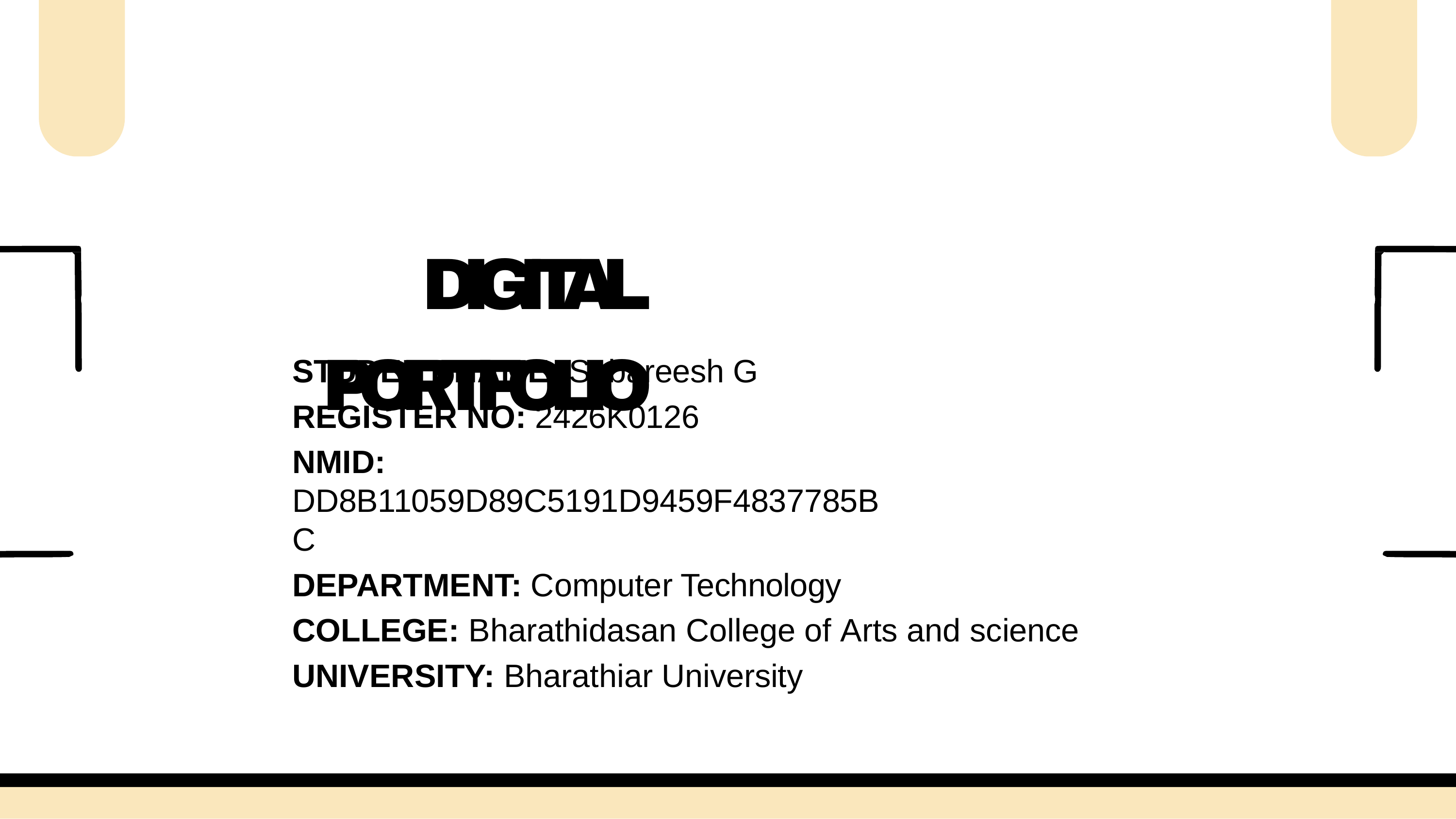

# DIGITAL PORTFOLIO

STUDENT NAME: Sabareesh G REGISTER NO: 2426K0126
NMID: DD8B11059D89C5191D9459F4837785BC
DEPARTMENT: Computer Technology
COLLEGE: Bharathidasan College of Arts and science UNIVERSITY: Bharathiar University